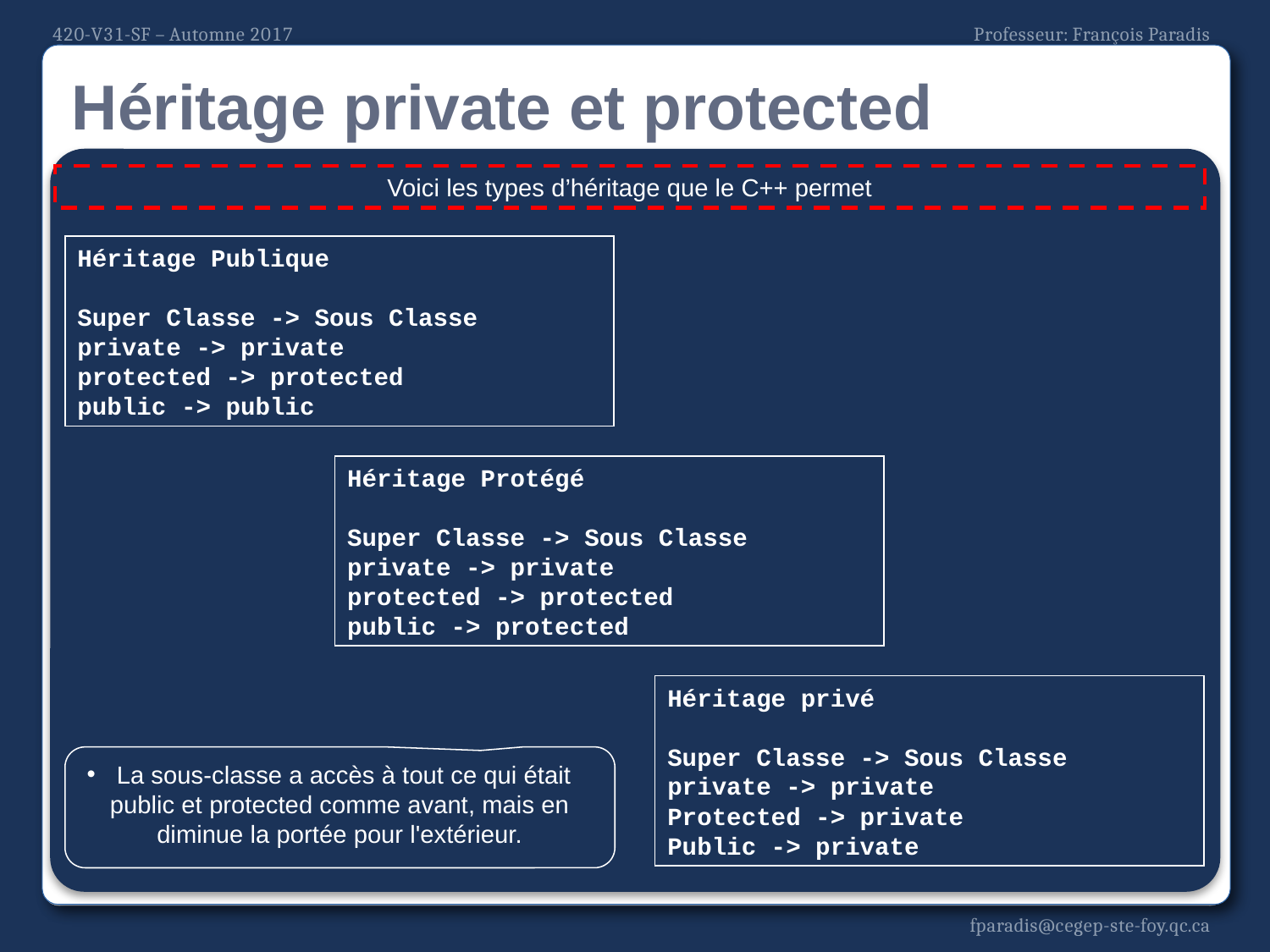

# Héritage private et protected
Voici les types d’héritage que le C++ permet
Héritage Publique

Super Classe -> Sous Classe
private -> private
protected -> protected
public -> public
Héritage Protégé

Super Classe -> Sous Classe
private -> private
protected -> protected
public -> protected
Héritage privé

Super Classe -> Sous Classe
private -> private
Protected -> private
Public -> private
La sous-classe a accès à tout ce qui était public et protected comme avant, mais en diminue la portée pour l'extérieur.